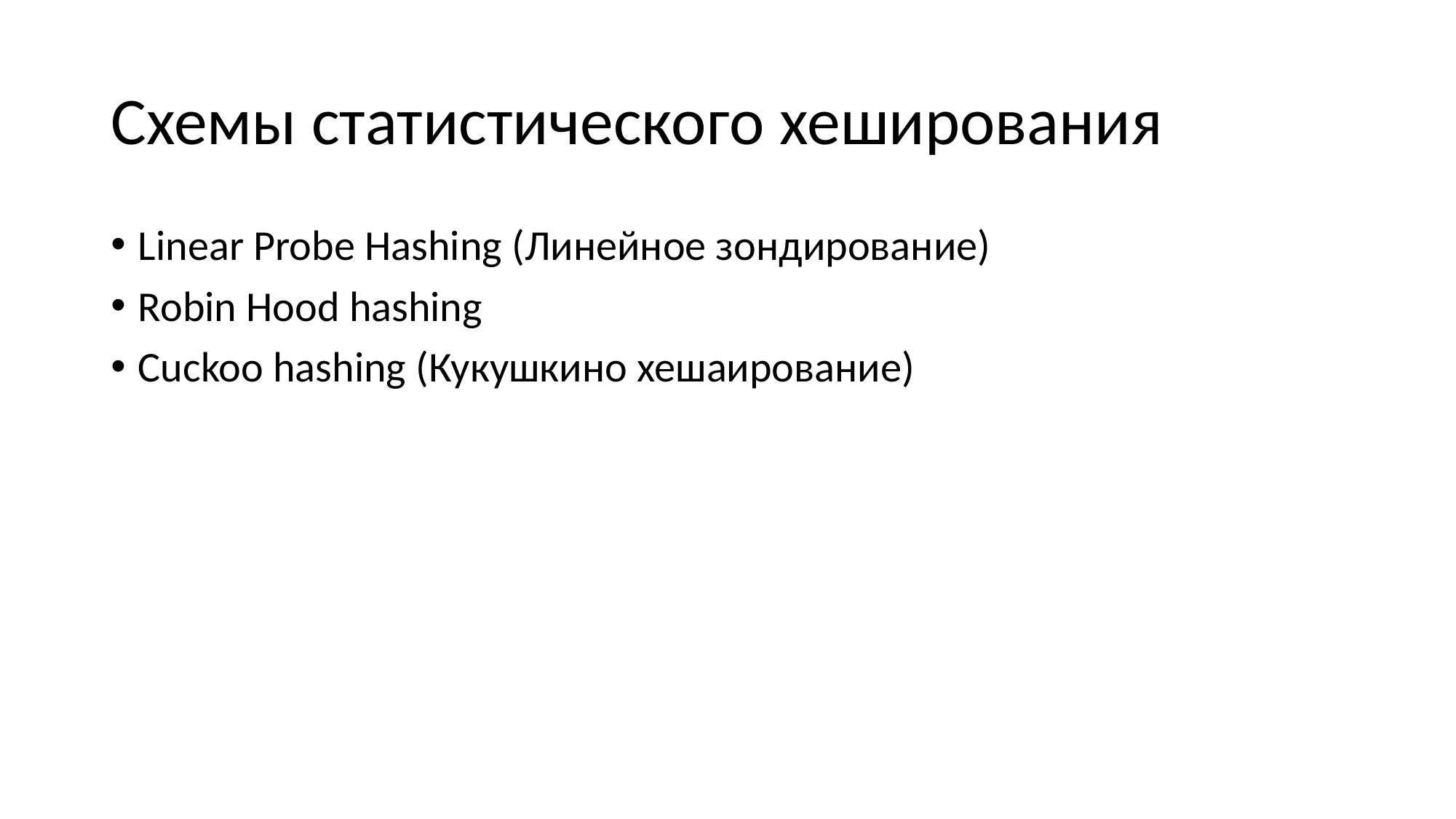

# Схемы статистического хеширования
Linear Probe Hashing (Линейное зондирование)
Robin Hood hashing
Cuckoo hashing (Кукушкино хешаирование)